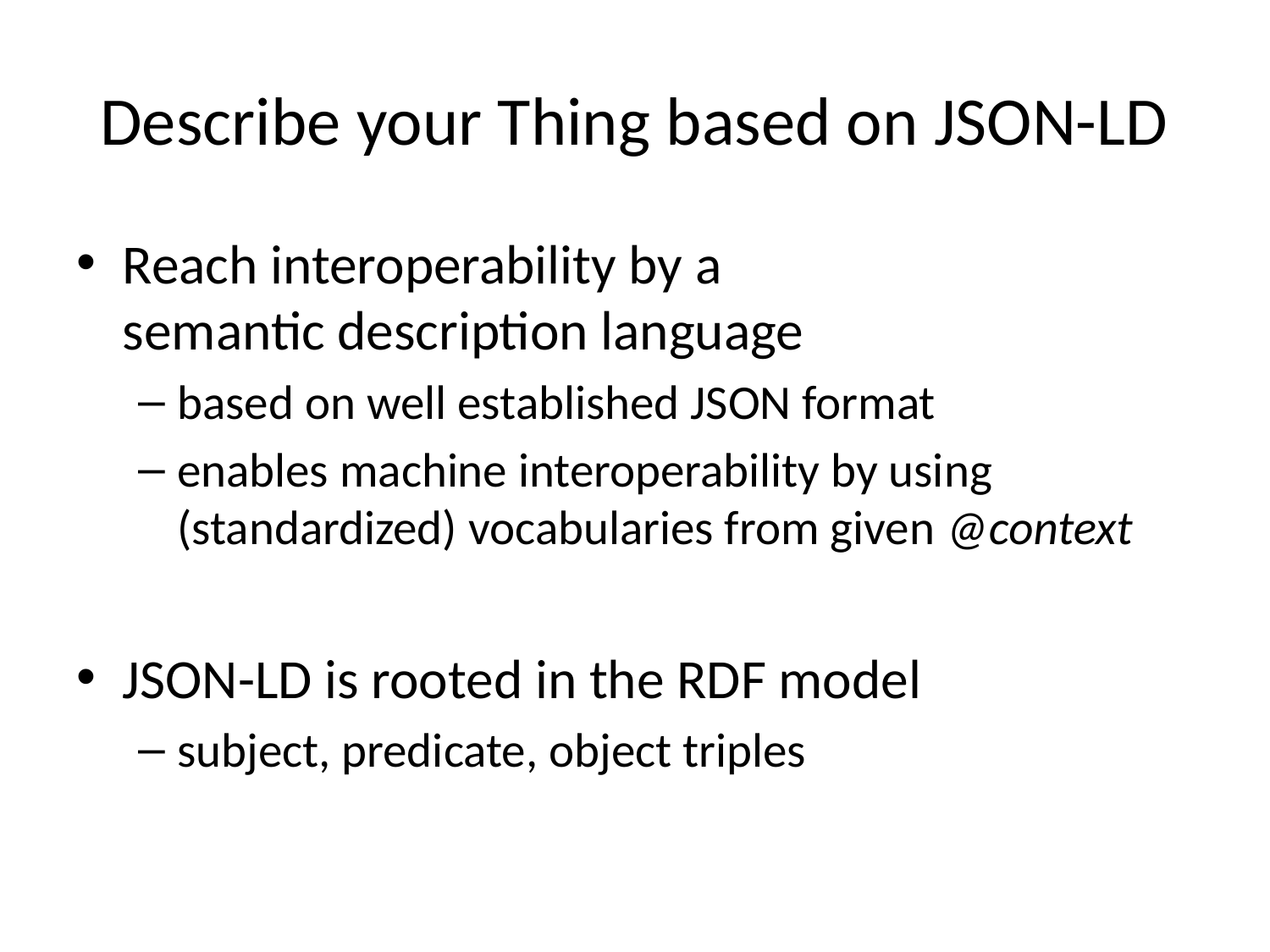

# Describe your Thing based on JSON-LD
Reach interoperability by a
semantic description language
based on well established JSON format
enables machine interoperability by using (standardized) vocabularies from given @context

JSON-LD is rooted in the RDF model
subject, predicate, object triples